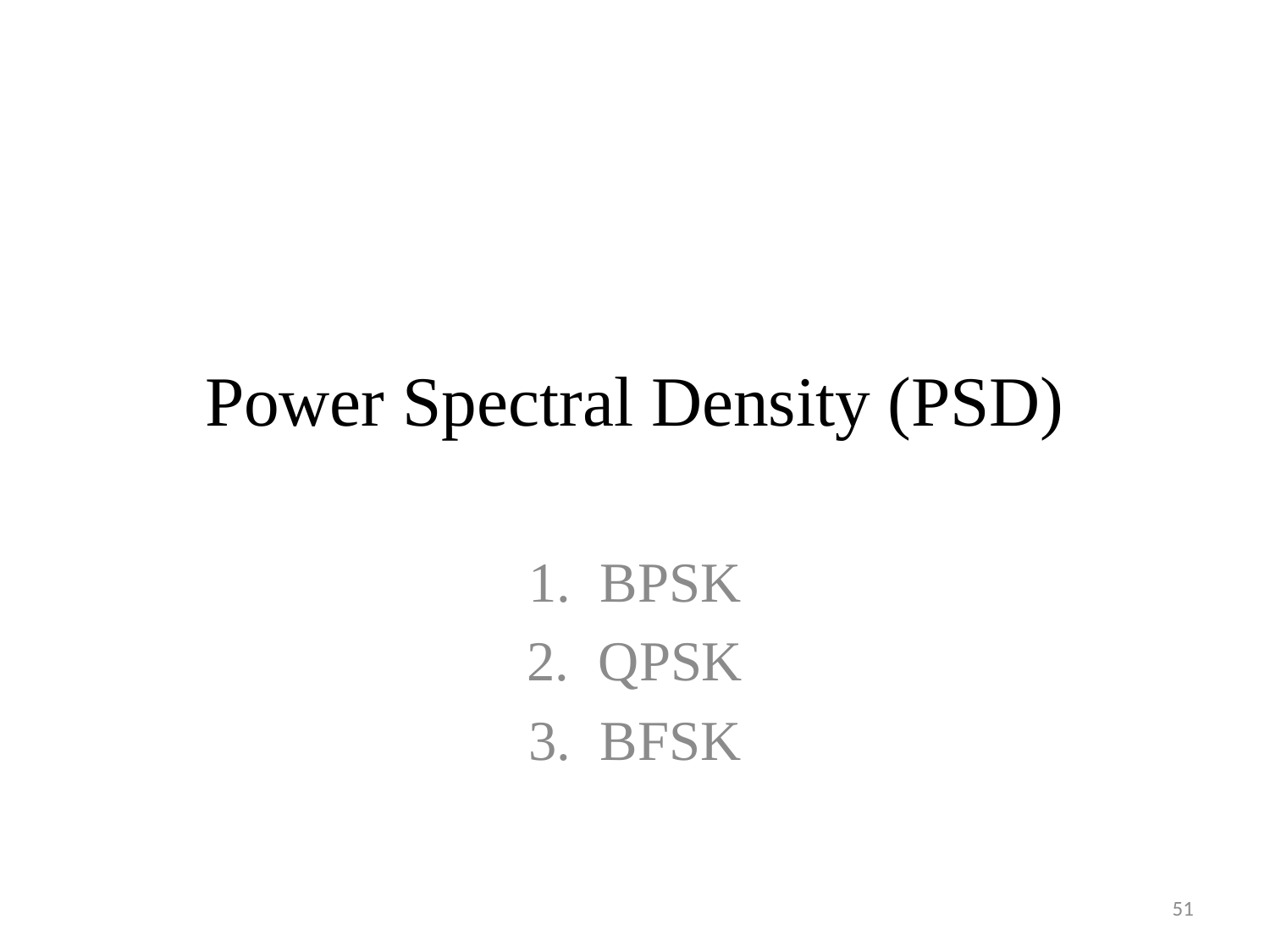

# Power Spectral Density (PSD)
BPSK
QPSK
BFSK
51